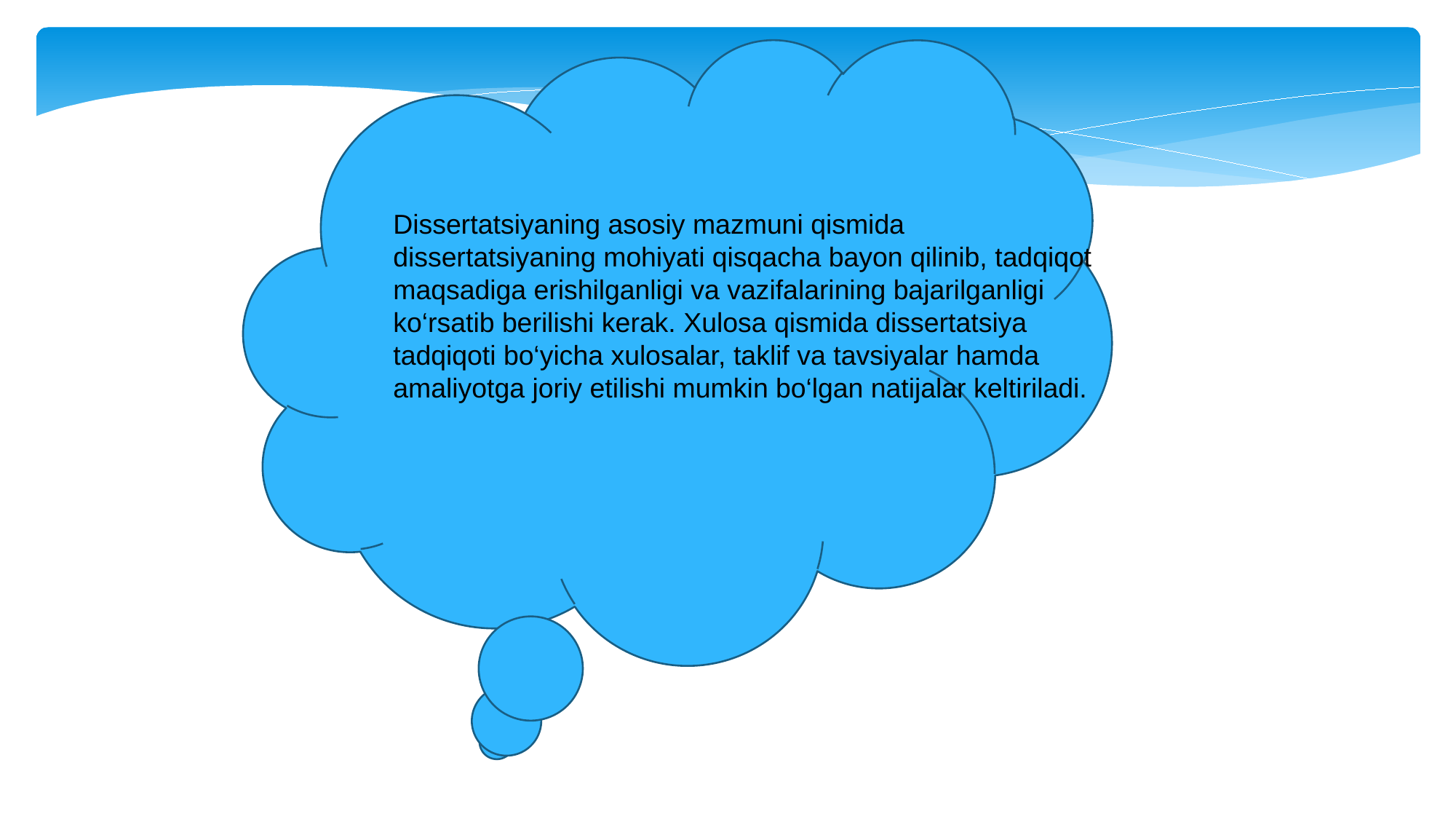

Dissertatsiyaning asosiy mazmuni qismida dissertatsiyaning mohiyati qisqacha bayon qilinib, tadqiqot maqsadiga erishilganligi va vazifalarining bajarilganligi ko‘rsatib berilishi kerak. Xulosa qismida dissertatsiya tadqiqoti bo‘yicha xulosalar, taklif va tavsiyalar hamda amaliyotga joriy etilishi mumkin bo‘lgan natijalar keltiriladi.